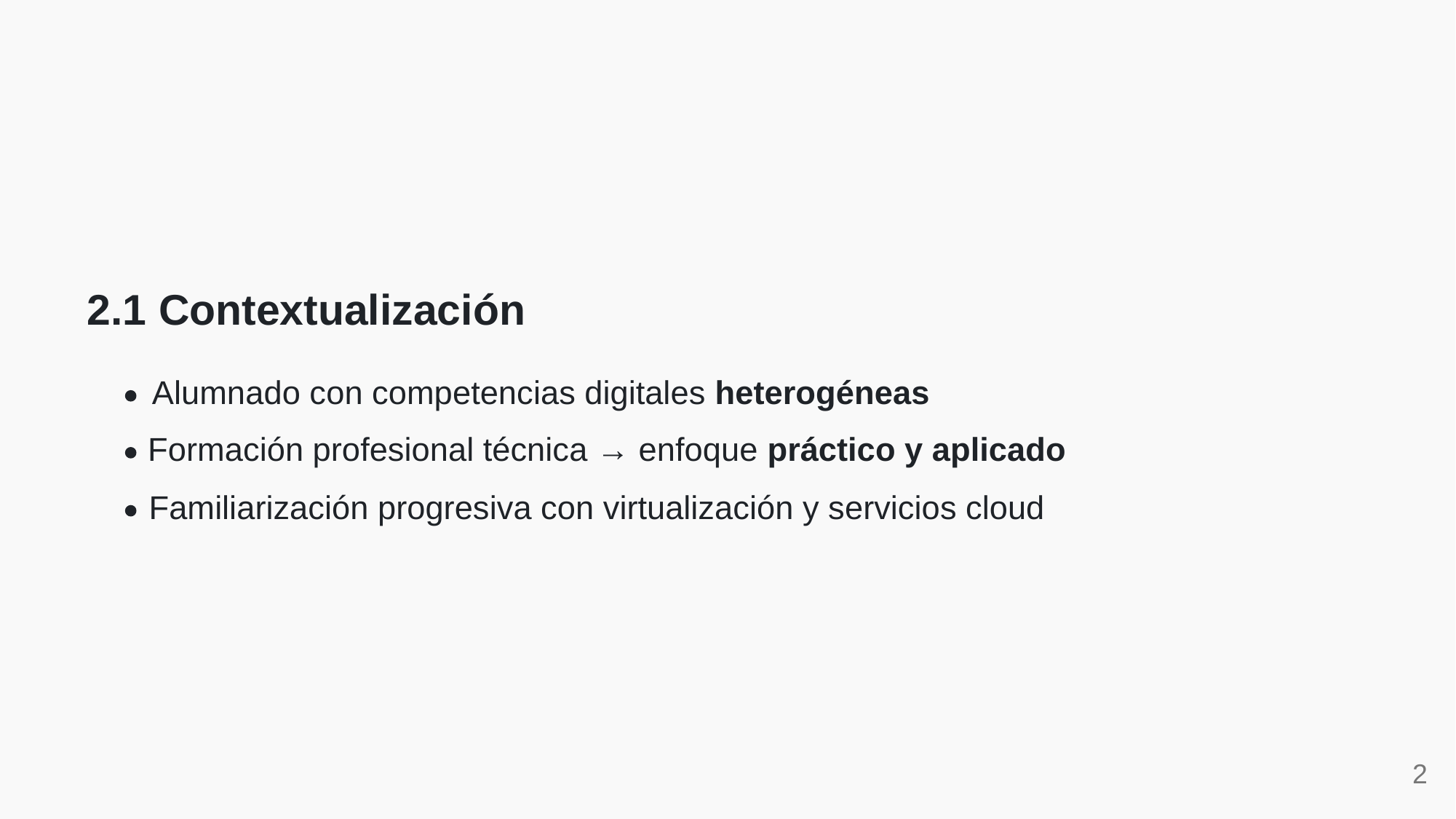

2.1 Contextualización
Alumnado con competencias digitales heterogéneas

Formación profesional técnica → enfoque práctico y aplicado

Familiarización progresiva con virtualización y servicios cloud

2